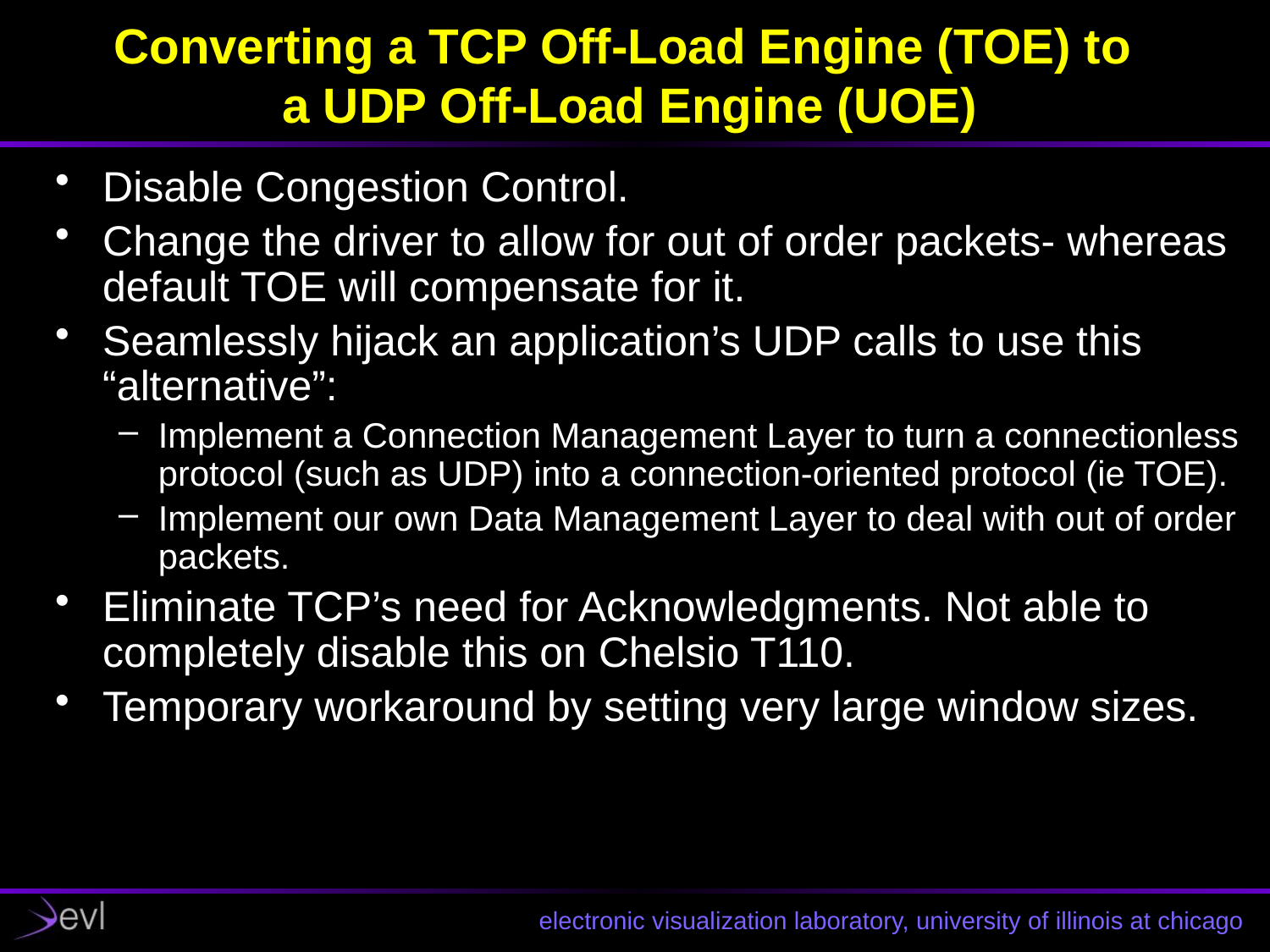

# Converting a TCP Off-Load Engine (TOE) to a UDP Off-Load Engine (UOE)
Disable Congestion Control.
Change the driver to allow for out of order packets- whereas default TOE will compensate for it.
Seamlessly hijack an application’s UDP calls to use this “alternative”:
Implement a Connection Management Layer to turn a connectionless protocol (such as UDP) into a connection-oriented protocol (ie TOE).
Implement our own Data Management Layer to deal with out of order packets.
Eliminate TCP’s need for Acknowledgments. Not able to completely disable this on Chelsio T110.
Temporary workaround by setting very large window sizes.